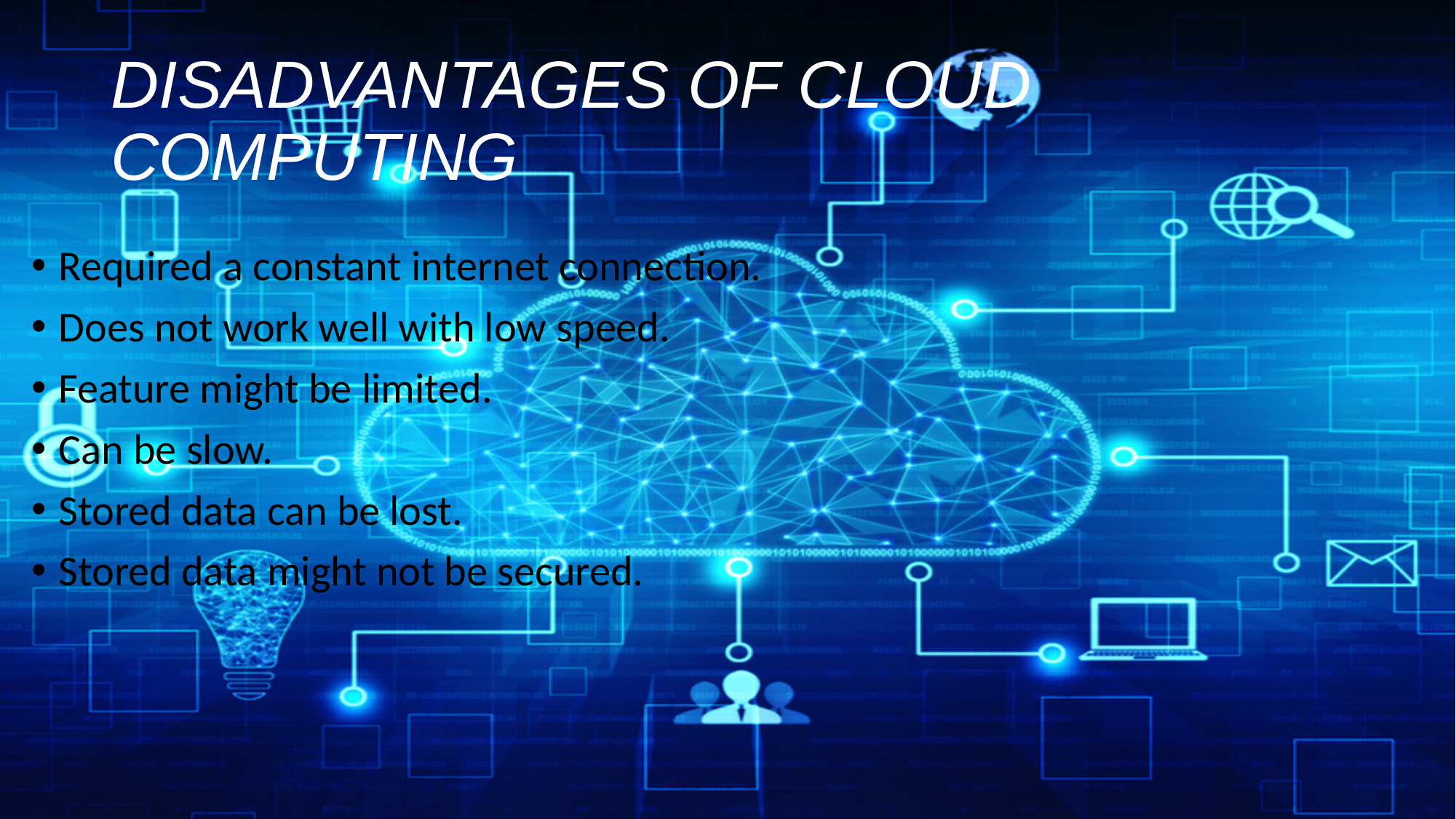

# DISADVANTAGES OF CLOUD COMPUTING
Required a constant internet connection.
Does not work well with low speed.
Feature might be limited.
Can be slow.
Stored data can be lost.
Stored data might not be secured.